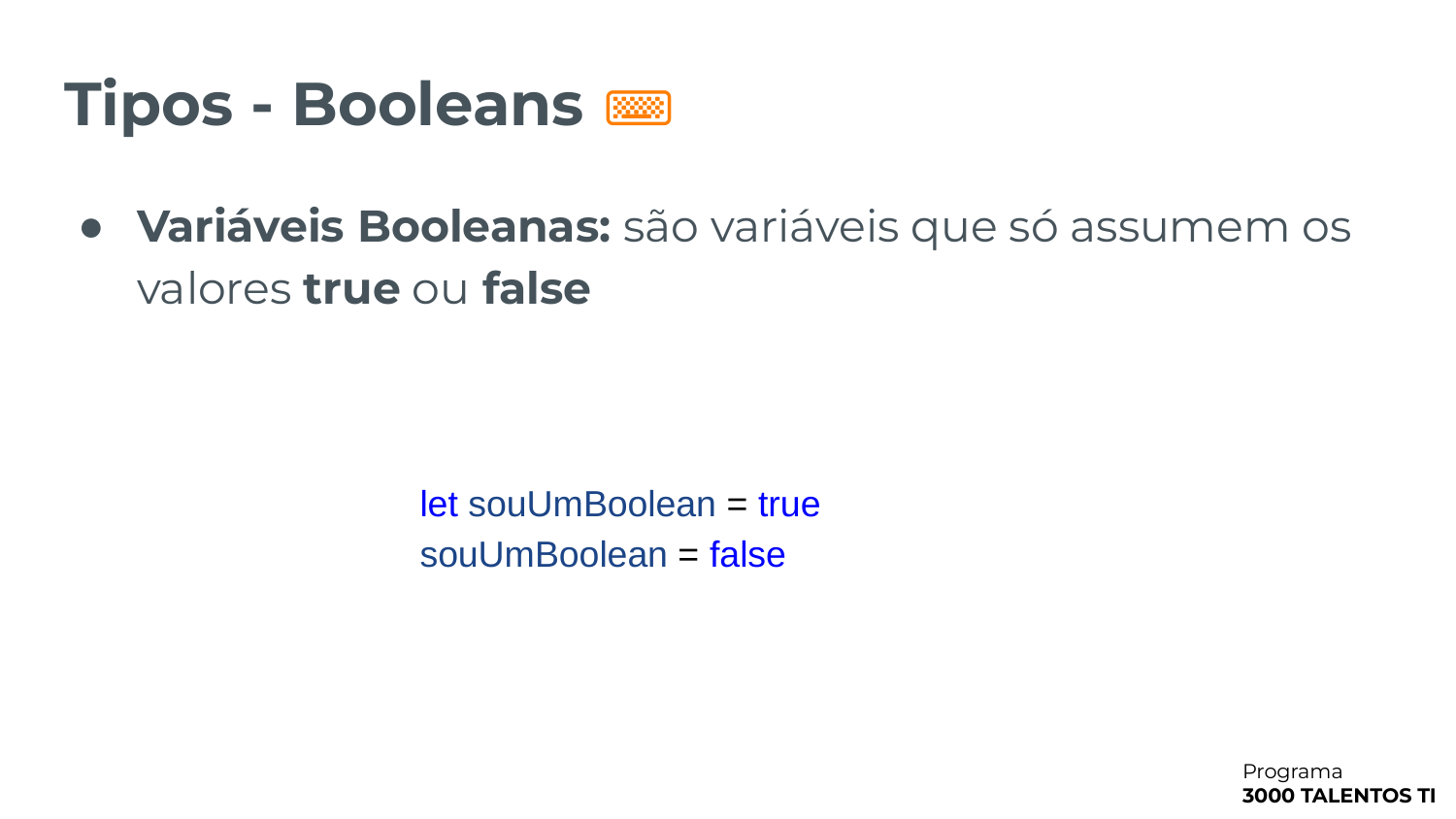

# Tipos - Booleans ⌨️
Variáveis Booleanas: são variáveis que só assumem os valores true ou false

let souUmBoolean = true
souUmBoolean = false